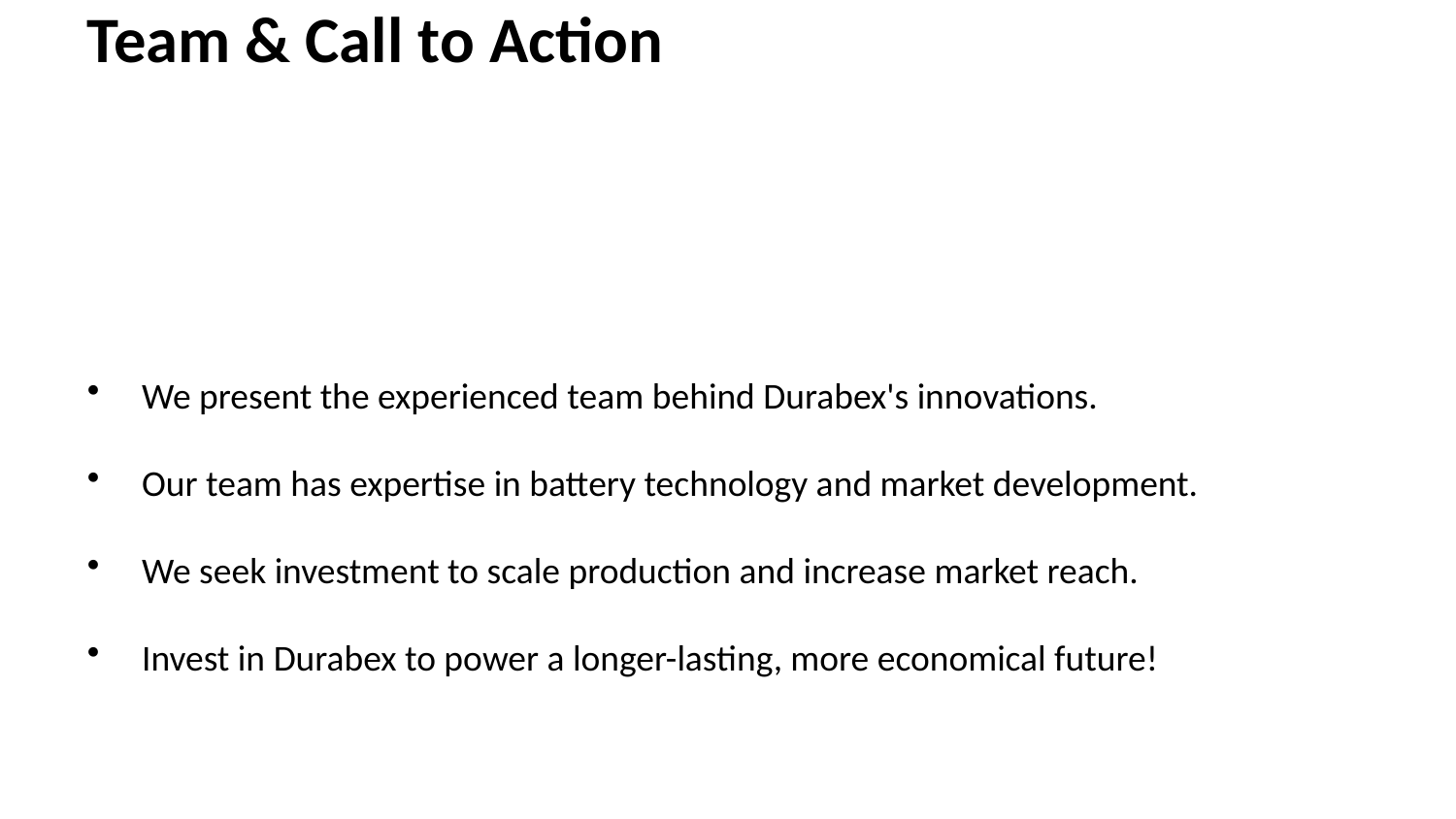

Team & Call to Action
We present the experienced team behind Durabex's innovations.

Our team has expertise in battery technology and market development.

We seek investment to scale production and increase market reach.

Invest in Durabex to power a longer-lasting, more economical future!